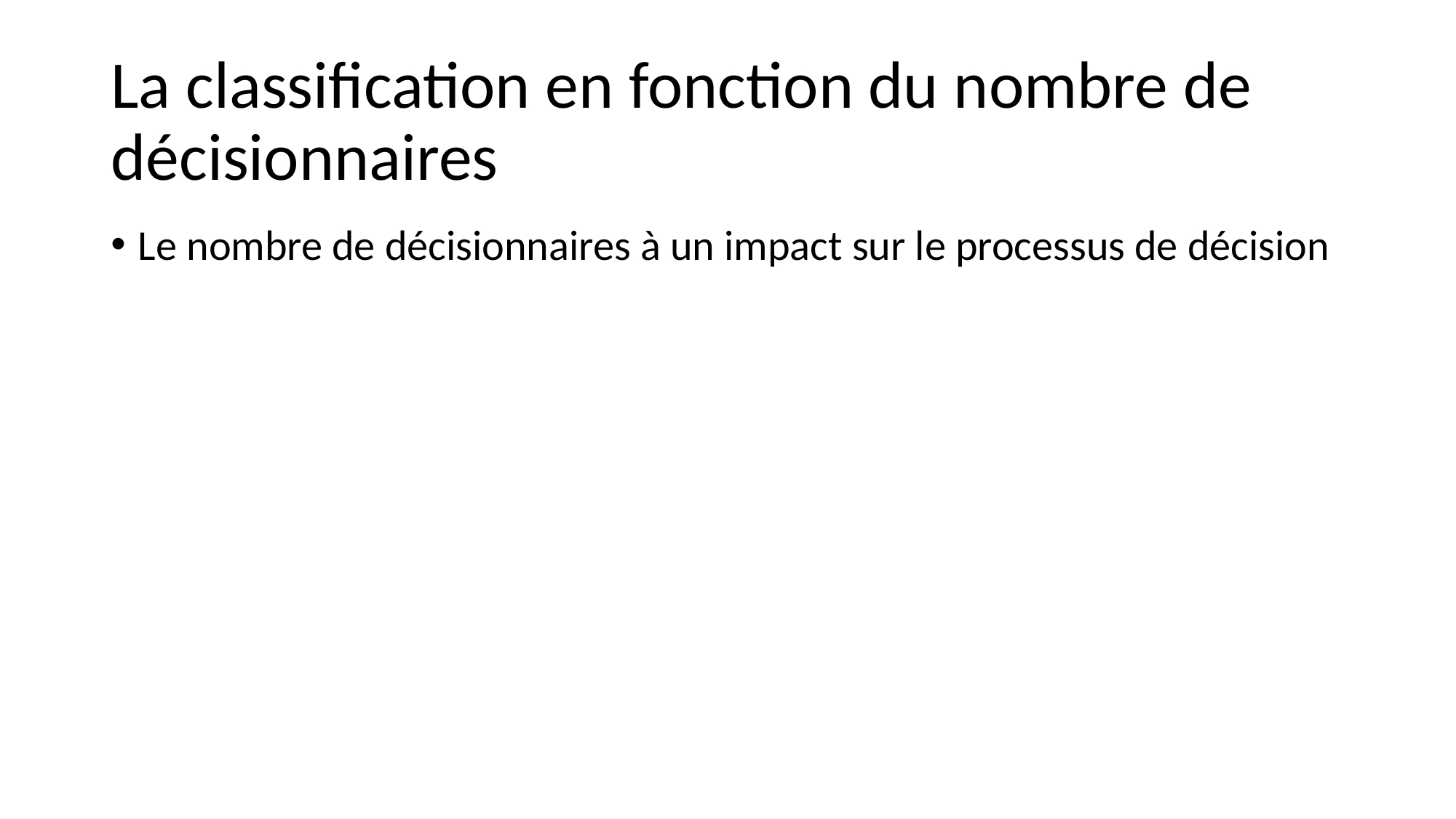

# La classification en fonction du nombre de décisionnaires
Le nombre de décisionnaires à un impact sur le processus de décision